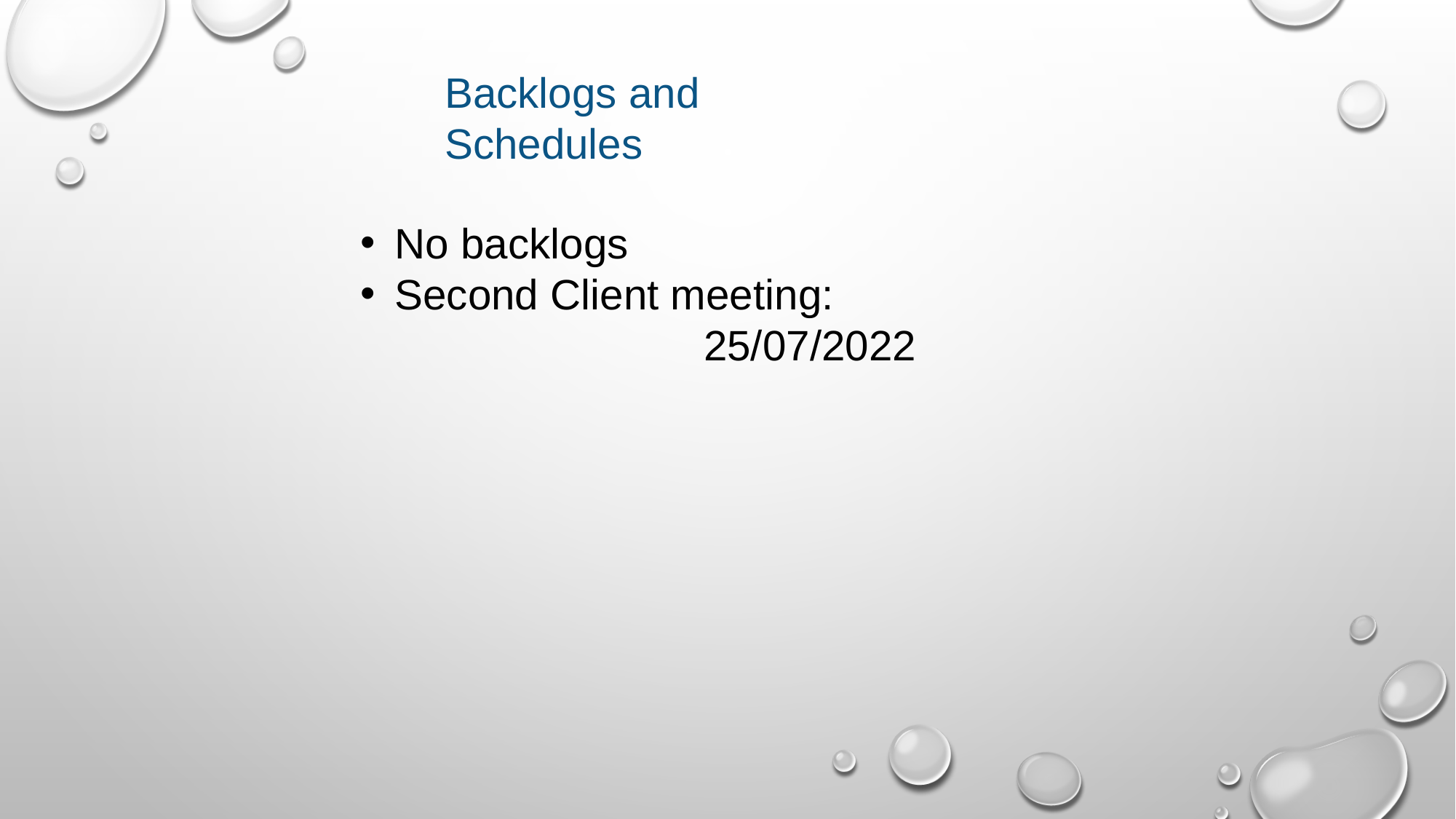

Backlogs and Schedules
No backlogs
Second Client meeting:
                             25/07/2022